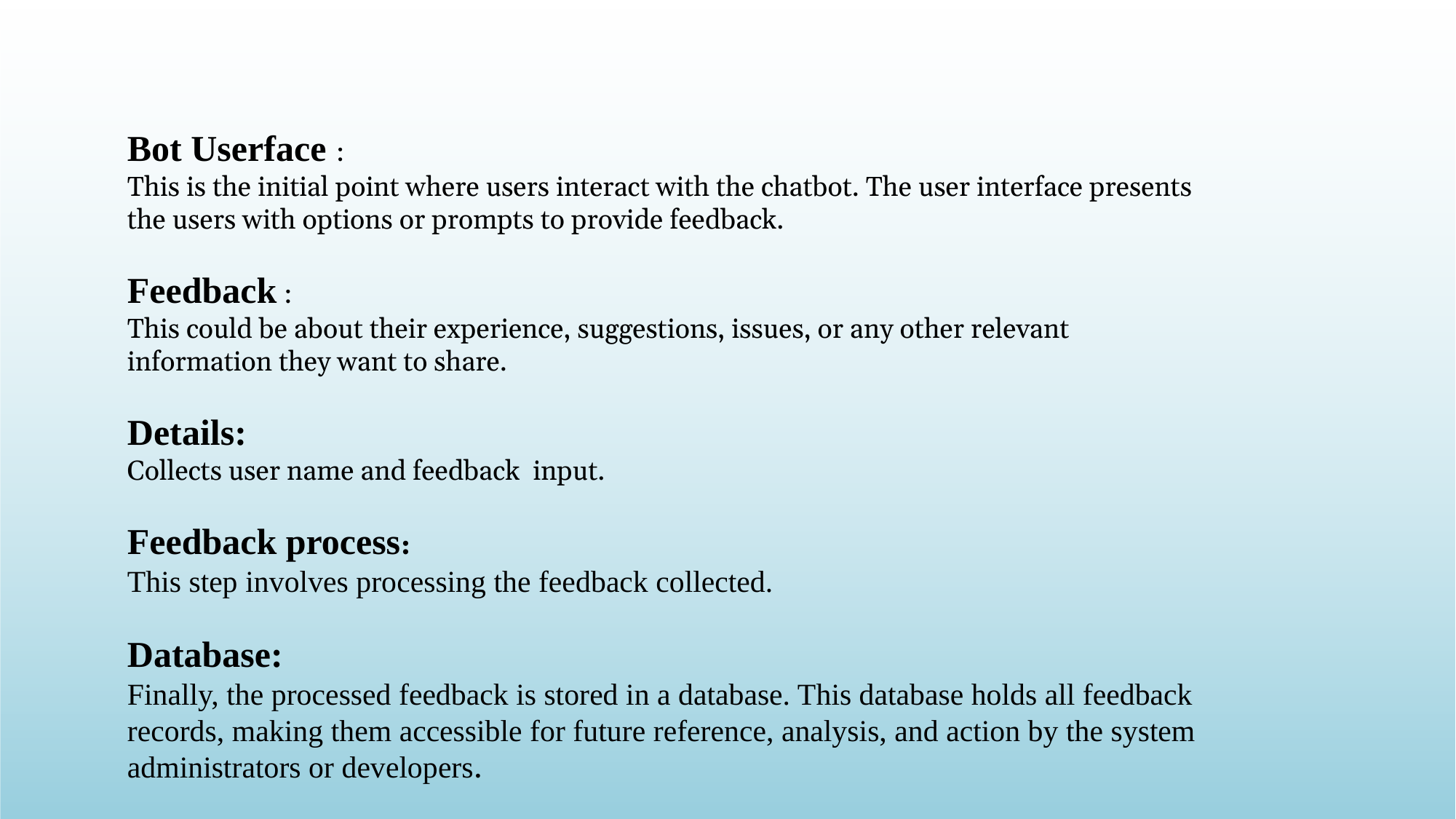

Bot Userface :
This is the initial point where users interact with the chatbot. The user interface presents the users with options or prompts to provide feedback.

Feedback :
This could be about their experience, suggestions, issues, or any other relevant information they want to share.

Details:
Collects user name and feedback  input.

Feedback process:
This step involves processing the feedback collected.

Database:
Finally, the processed feedback is stored in a database. This database holds all feedback records, making them accessible for future reference, analysis, and action by the system administrators or developers.